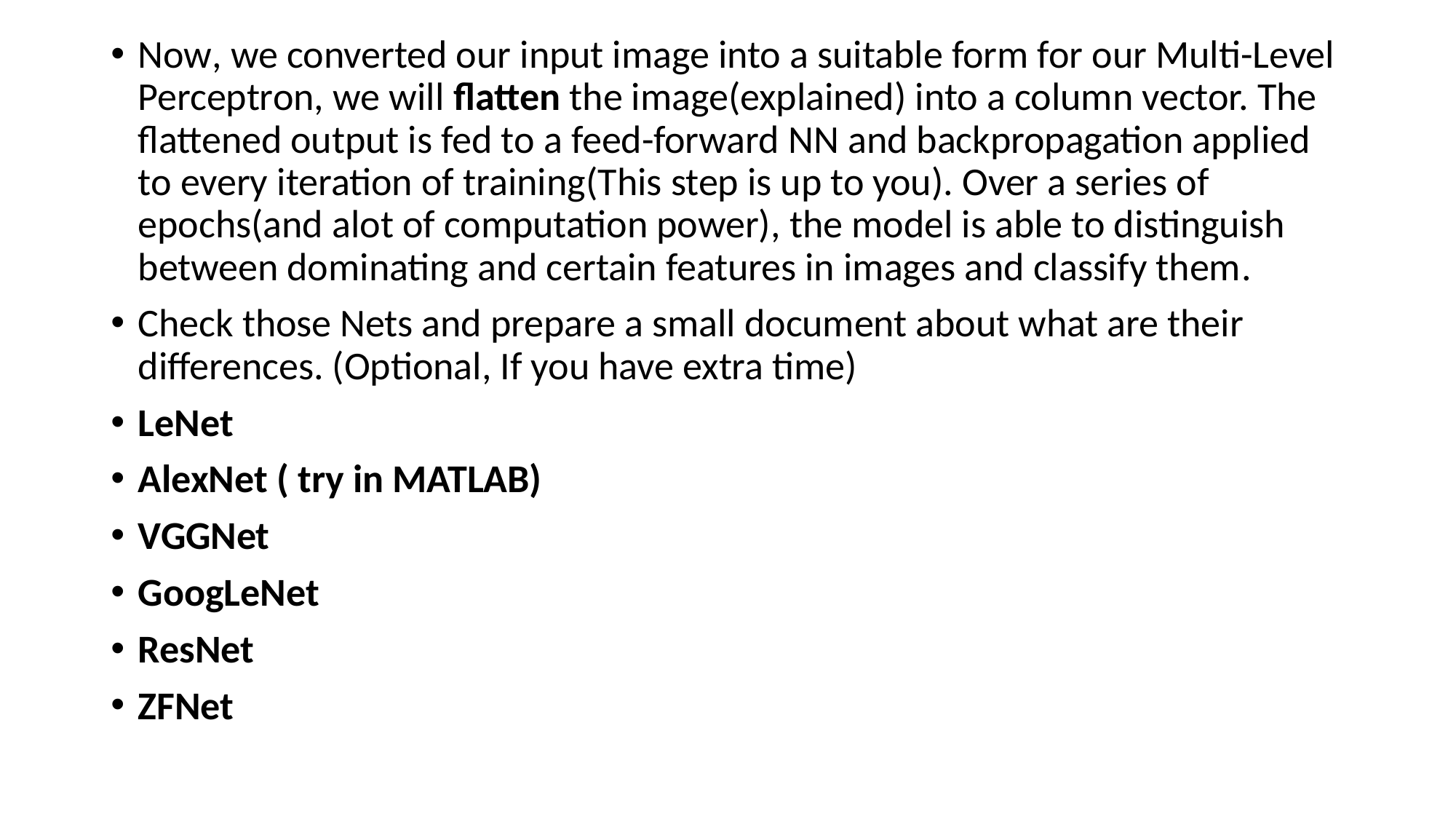

Now, we converted our input image into a suitable form for our Multi-Level Perceptron, we will flatten the image(explained) into a column vector. The flattened output is fed to a feed-forward NN and backpropagation applied to every iteration of training(This step is up to you). Over a series of epochs(and alot of computation power), the model is able to distinguish between dominating and certain features in images and classify them.
Check those Nets and prepare a small document about what are their differences. (Optional, If you have extra time)
LeNet
AlexNet ( try in MATLAB)
VGGNet
GoogLeNet
ResNet
ZFNet